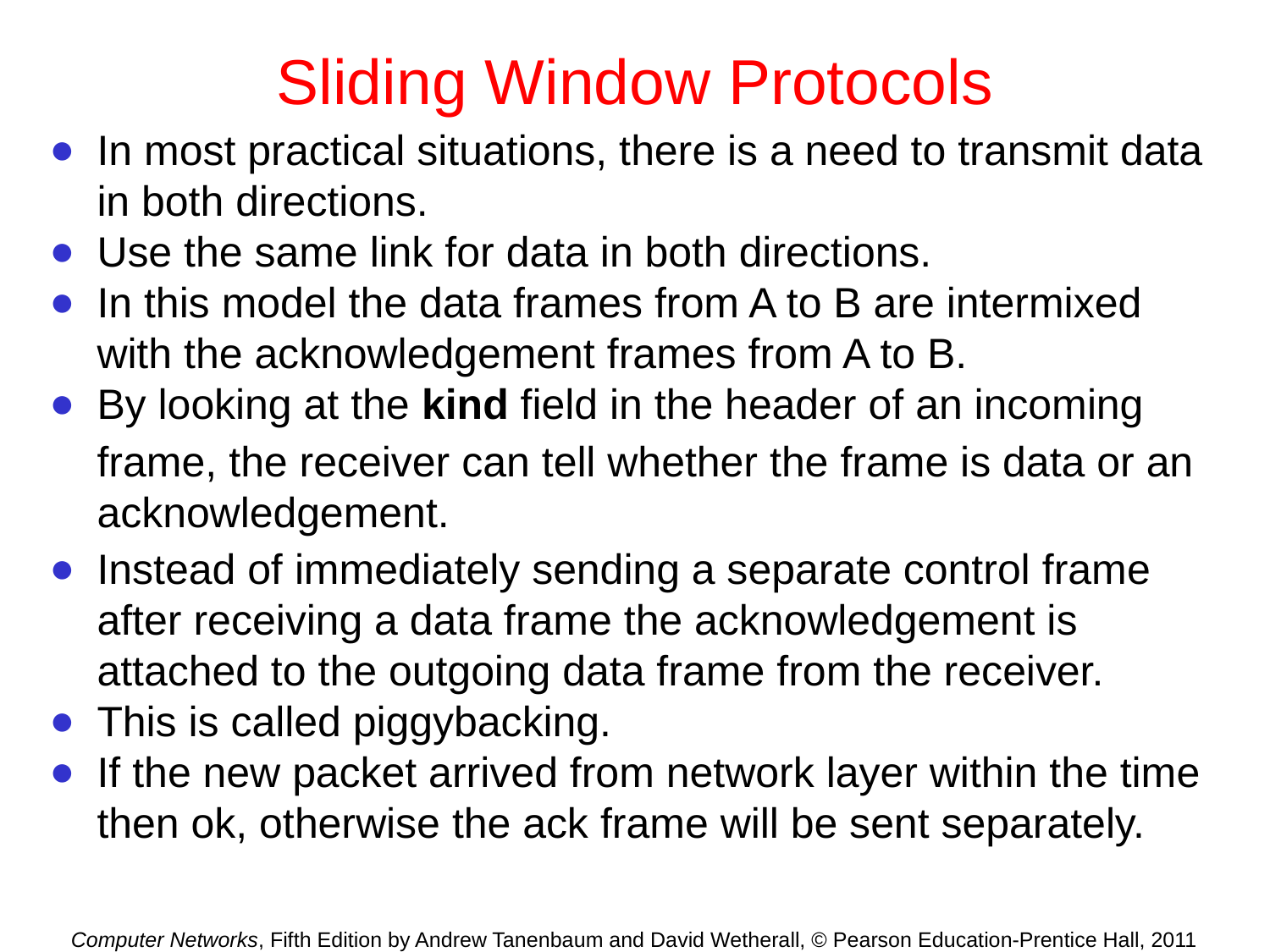

# Sliding Window Protocols
In most practical situations, there is a need to transmit data in both directions.
Use the same link for data in both directions.
In this model the data frames from A to B are intermixed with the acknowledgement frames from A to B.
By looking at the kind field in the header of an incoming
frame, the receiver can tell whether the frame is data or an acknowledgement.
Instead of immediately sending a separate control frame after receiving a data frame the acknowledgement is attached to the outgoing data frame from the receiver.
This is called piggybacking.
If the new packet arrived from network layer within the time then ok, otherwise the ack frame will be sent separately.